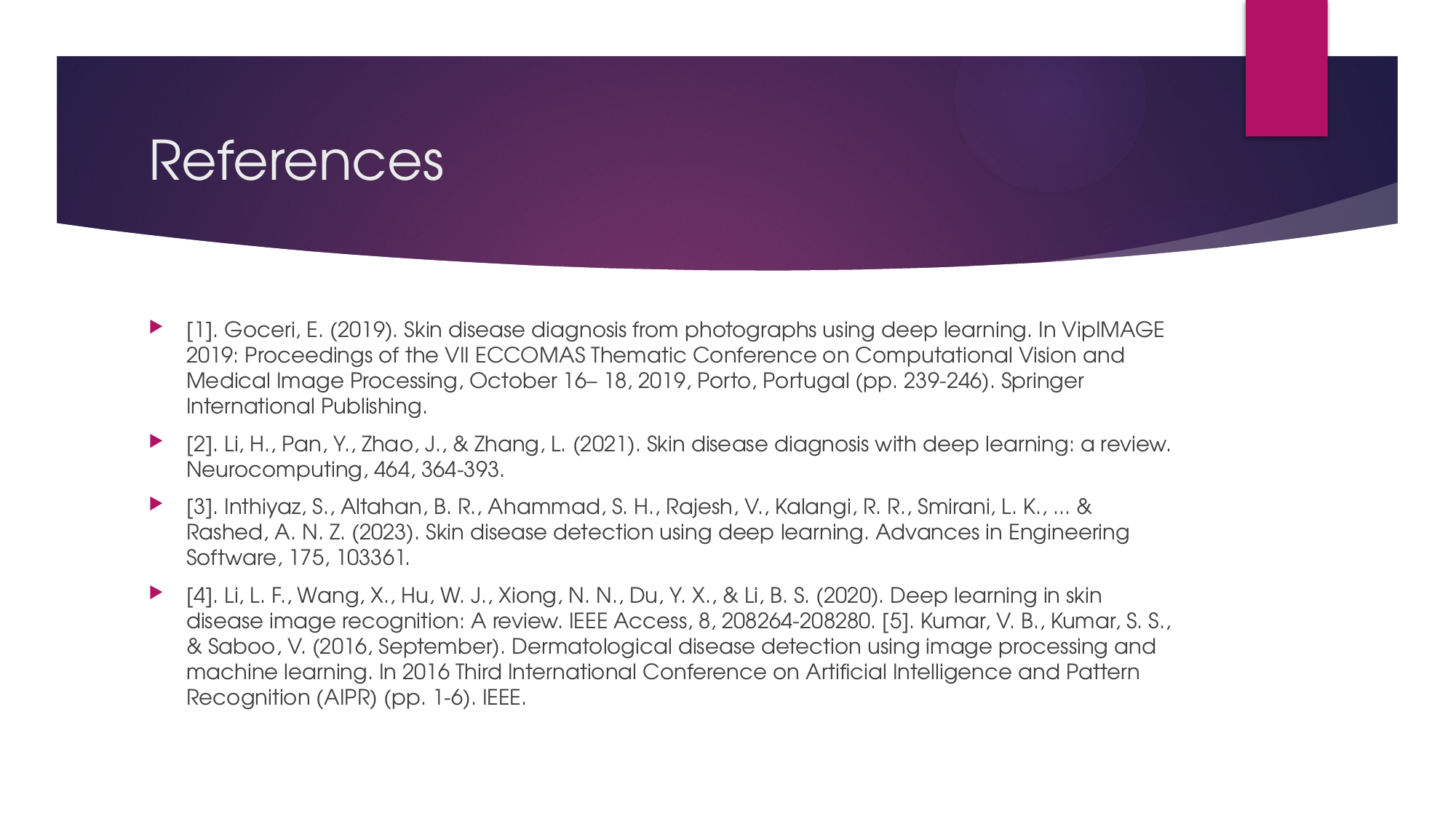

# References
[1]. Goceri, E. (2019). Skin disease diagnosis from photographs using deep learning. In VipIMAGE 2019: Proceedings of the VII ECCOMAS Thematic Conference on Computational Vision and Medical Image Processing, October 16– 18, 2019, Porto, Portugal (pp. 239-246). Springer International Publishing.
[2]. Li, H., Pan, Y., Zhao, J., & Zhang, L. (2021). Skin disease diagnosis with deep learning: a review. Neurocomputing, 464, 364-393.
[3]. Inthiyaz, S., Altahan, B. R., Ahammad, S. H., Rajesh, V., Kalangi, R. R., Smirani, L. K., ... & Rashed, A. N. Z. (2023). Skin disease detection using deep learning. Advances in Engineering Software, 175, 103361.
[4]. Li, L. F., Wang, X., Hu, W. J., Xiong, N. N., Du, Y. X., & Li, B. S. (2020). Deep learning in skin disease image recognition: A review. IEEE Access, 8, 208264-208280. [5]. Kumar, V. B., Kumar, S. S., & Saboo, V. (2016, September). Dermatological disease detection using image processing and machine learning. In 2016 Third International Conference on Artificial Intelligence and Pattern Recognition (AIPR) (pp. 1-6). IEEE.